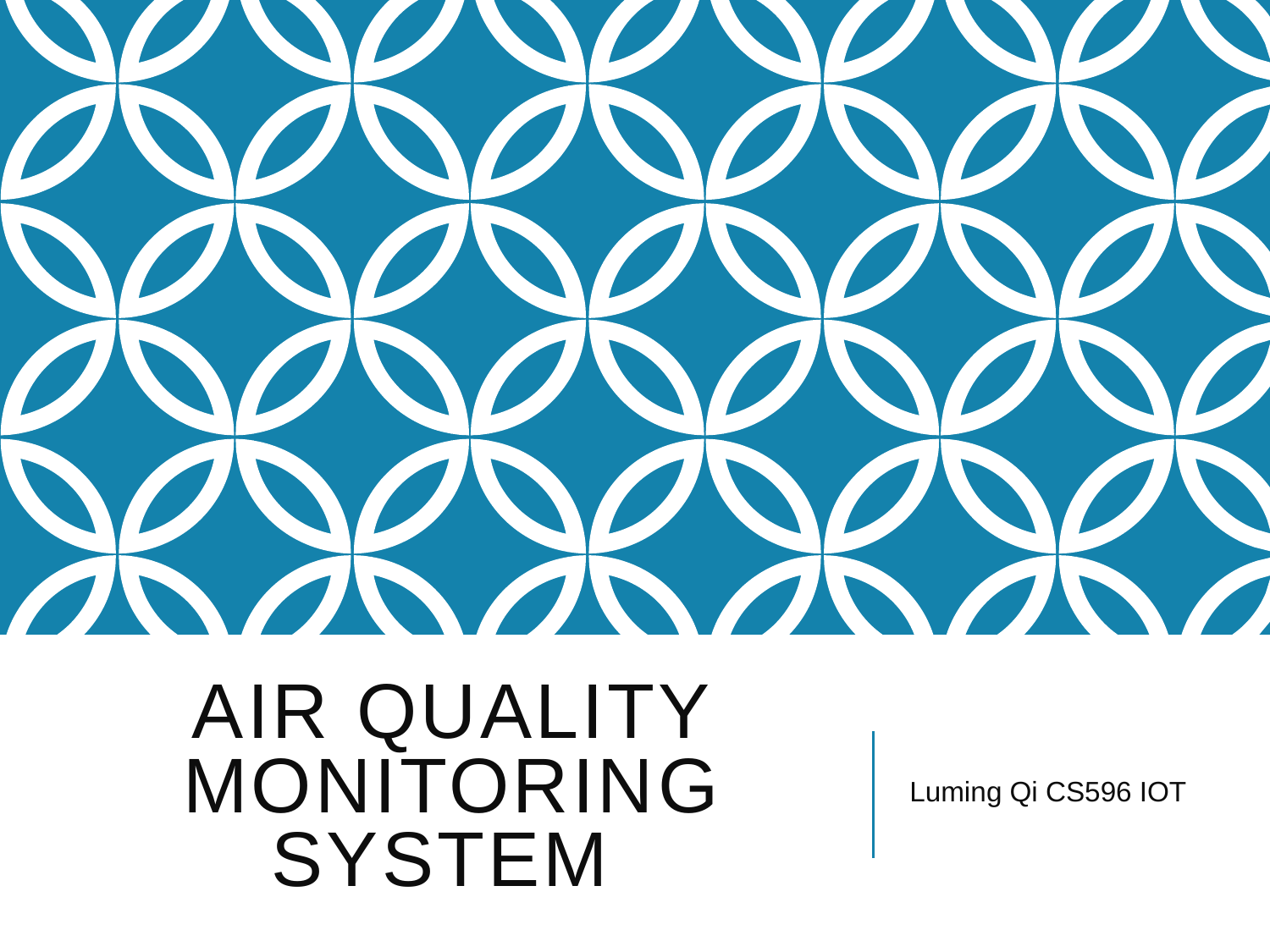

# Air Quality Monitoring System
Luming Qi CS596 IOT